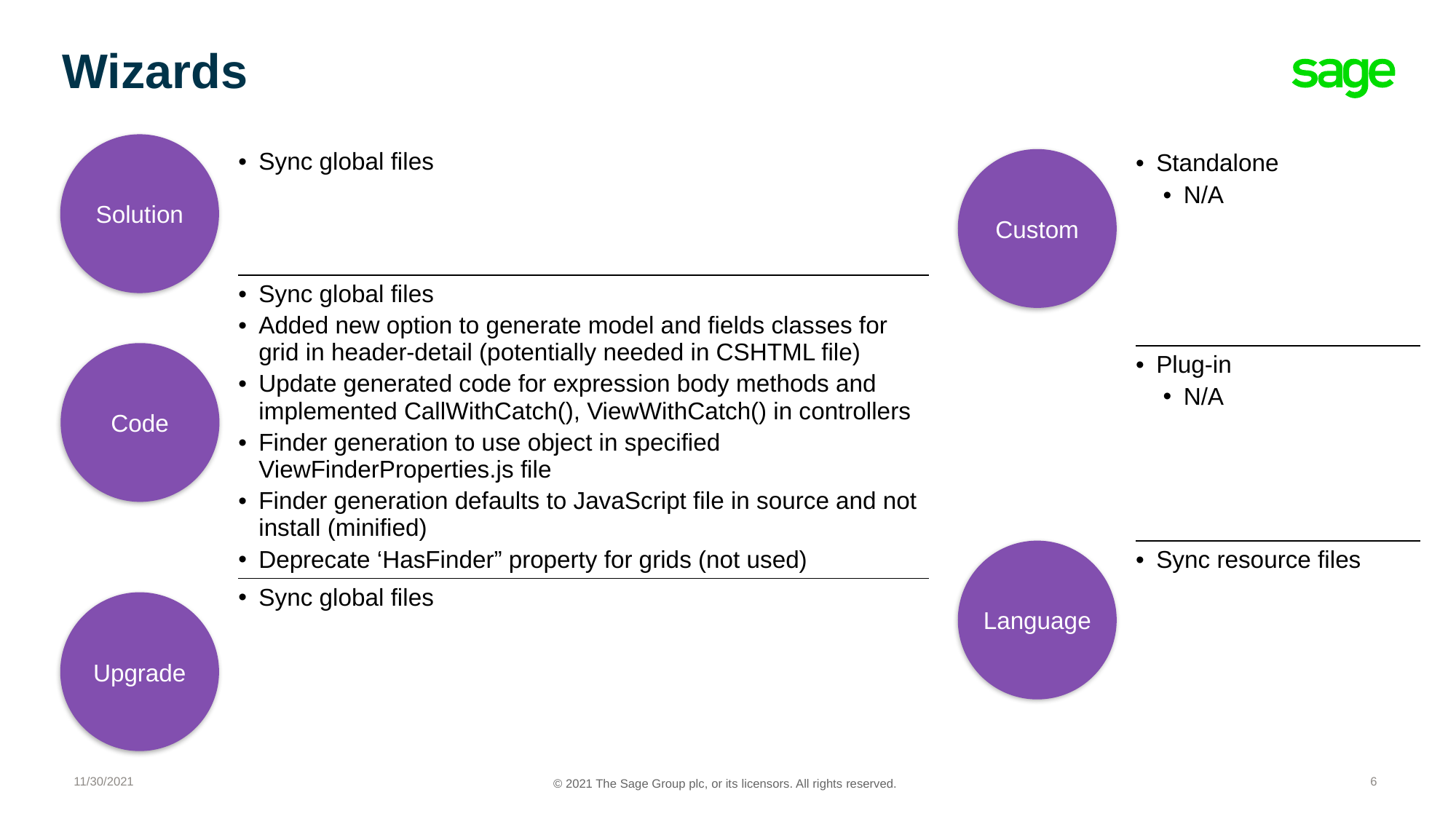

# Wizards
Solution
| Sync global files |
| --- |
| Sync global files Added new option to generate model and fields classes for grid in header-detail (potentially needed in CSHTML file) Update generated code for expression body methods and implemented CallWithCatch(), ViewWithCatch() in controllers Finder generation to use object in specified ViewFinderProperties.js file Finder generation defaults to JavaScript file in source and not install (minified) Deprecate ‘HasFinder” property for grids (not used) |
| Sync global files |
| Standalone N/A |
| --- |
| Plug-in N/A |
| Sync resource files |
Custom
Code
Language
Upgrade
11/30/2021
6